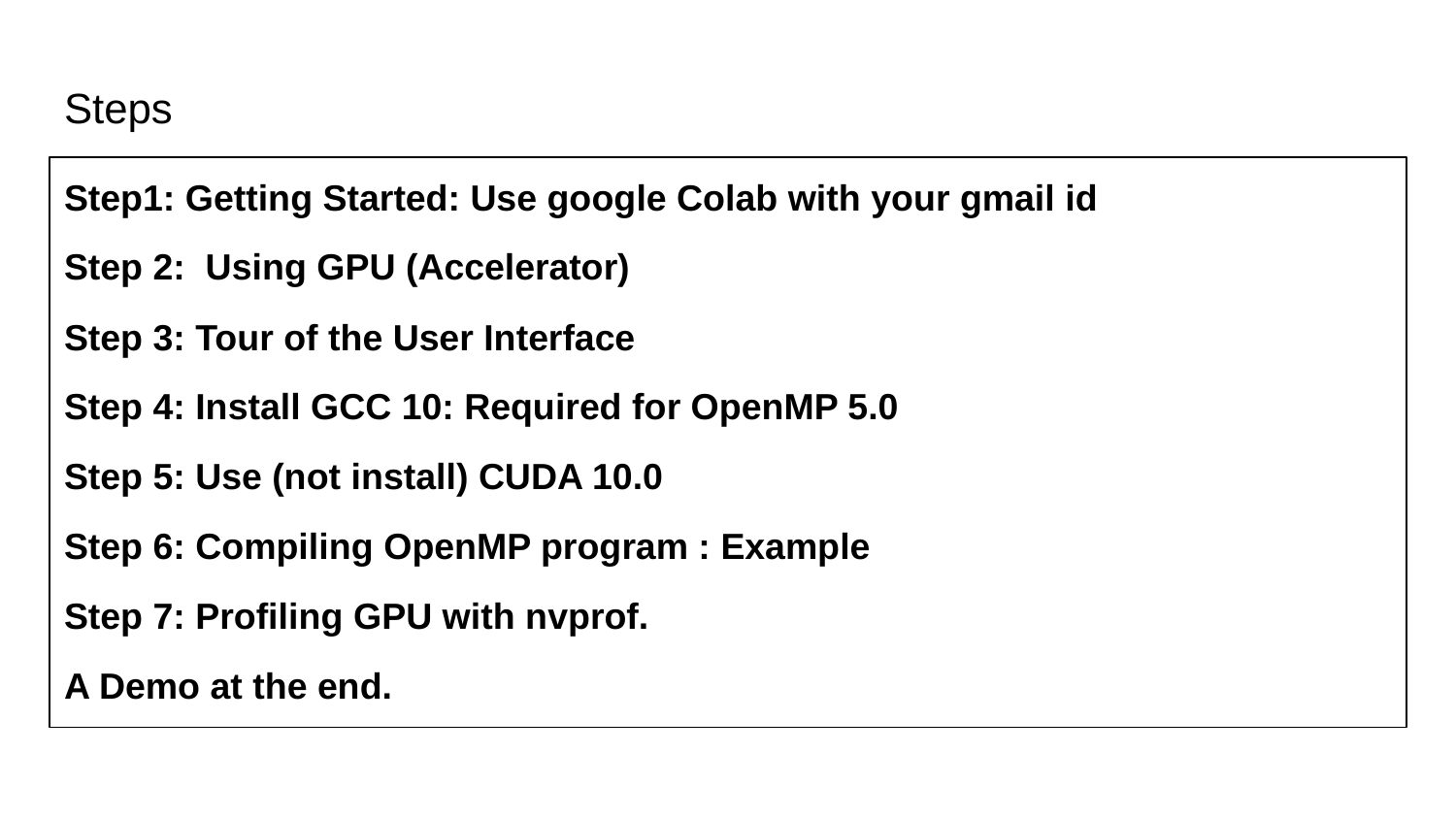

# Steps
Step1: Getting Started: Use google Colab with your gmail id
Step 2:  Using GPU (Accelerator)
Step 3: Tour of the User Interface
Step 4: Install GCC 10: Required for OpenMP 5.0
Step 5: Use (not install) CUDA 10.0
Step 6: Compiling OpenMP program : Example
Step 7: Profiling GPU with nvprof.
A Demo at the end.